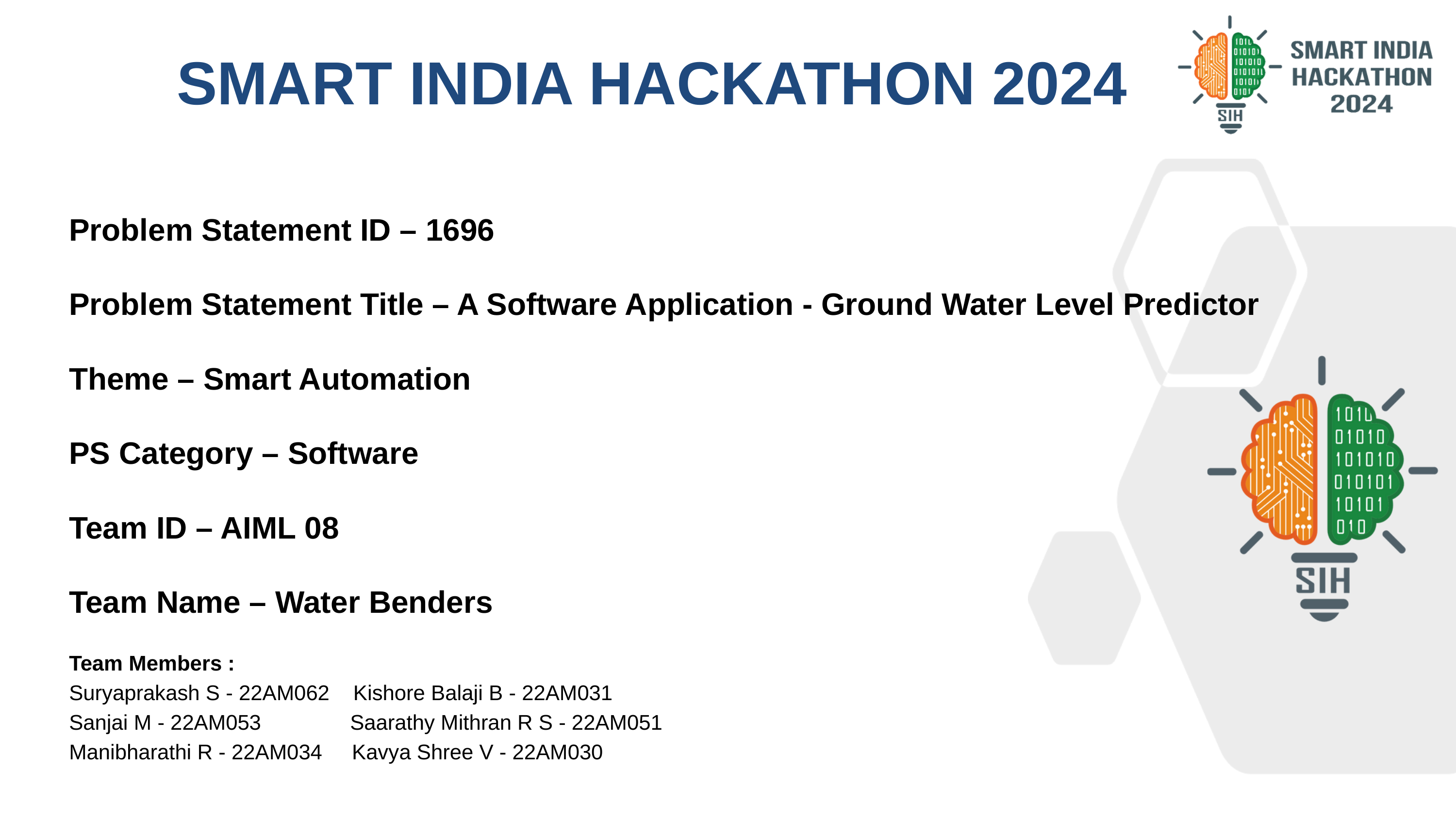

SMART INDIA HACKATHON 2024

Problem Statement ID – 1696
Problem Statement Title – A Software Application - Ground Water Level Predictor
Theme – Smart Automation
PS Category – Software
Team ID – AIML 08
Team Name – Water Benders
Team Members :
Suryaprakash S - 22AM062    Kishore Balaji B - 22AM031
Sanjai M - 22AM053               Saarathy Mithran R S - 22AM051
Manibharathi R - 22AM034     Kavya Shree V - 22AM030